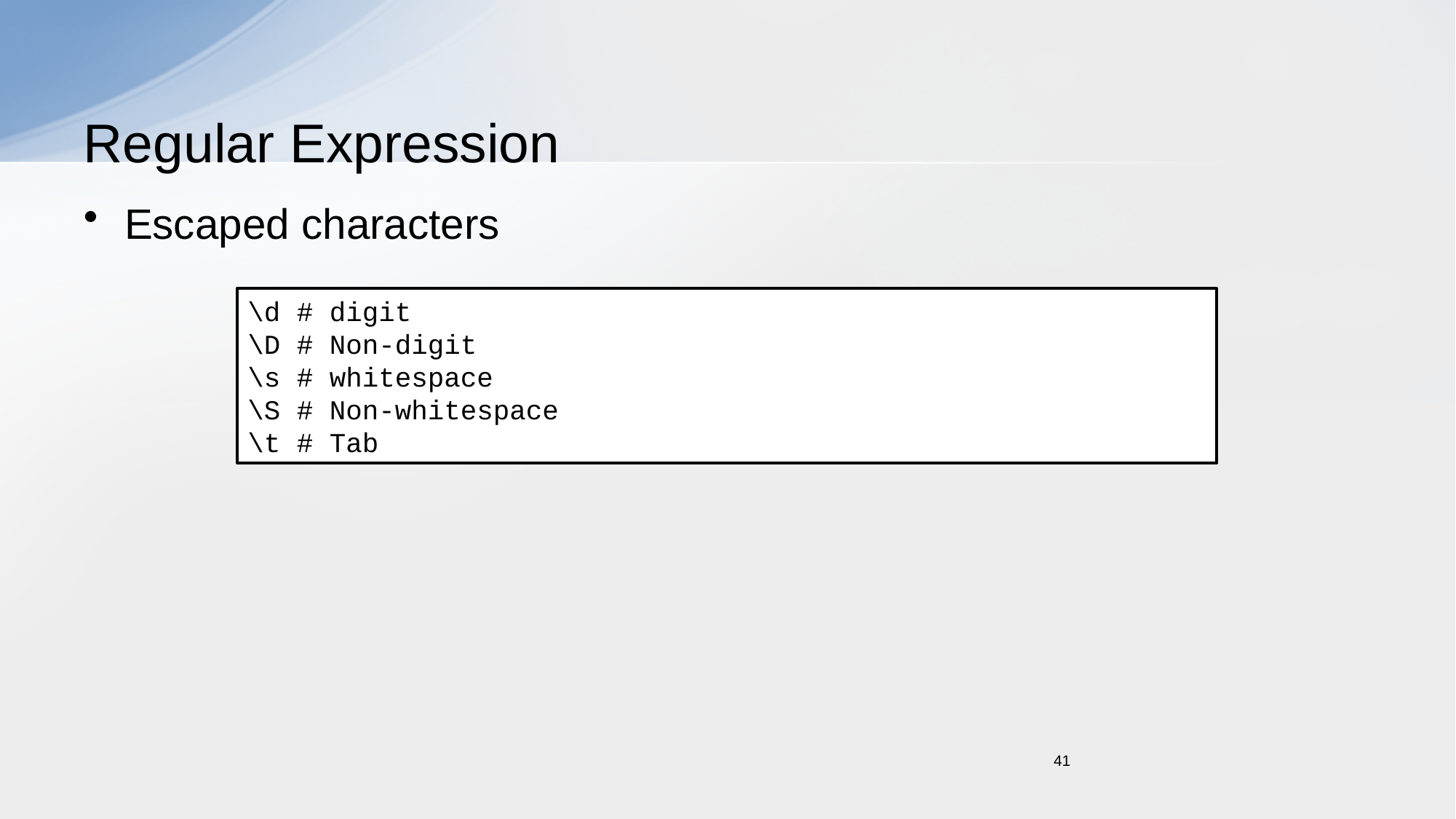

# Regular Expression
Escaped characters
\d # digit
\D # Non-digit
\s # whitespace
\S # Non-whitespace
\t # Tab
41